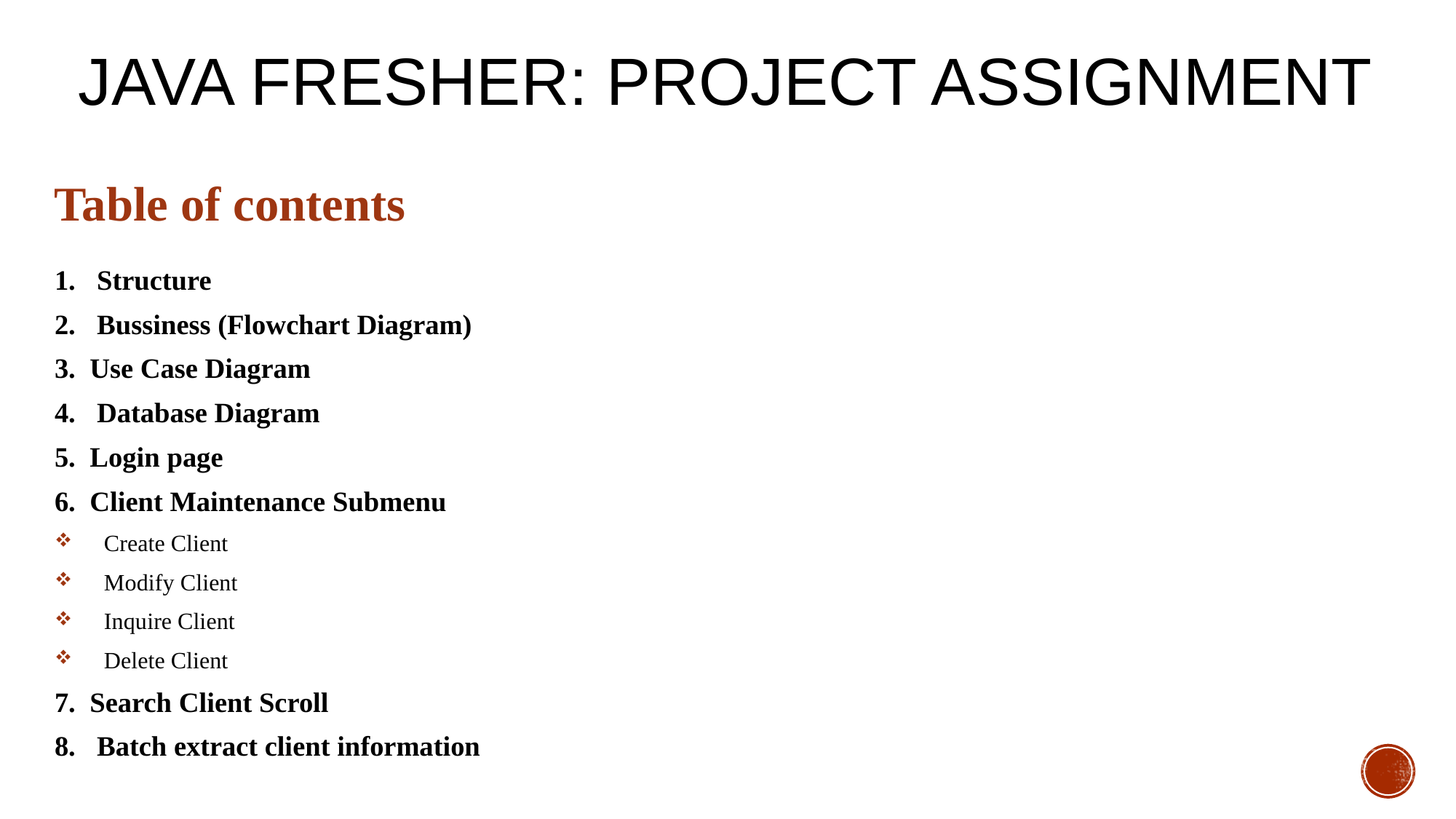

# JAVA fresher: Project Assignment
Table of contents
1.   Structure
2.   Bussiness (Flowchart Diagram)
3.  Use Case Diagram
4.   Database Diagram
5.  Login page
6.  Client Maintenance Submenu
Create Client
Modify Client
Inquire Client
Delete Client
7.  Search Client Scroll
8.   Batch extract client information